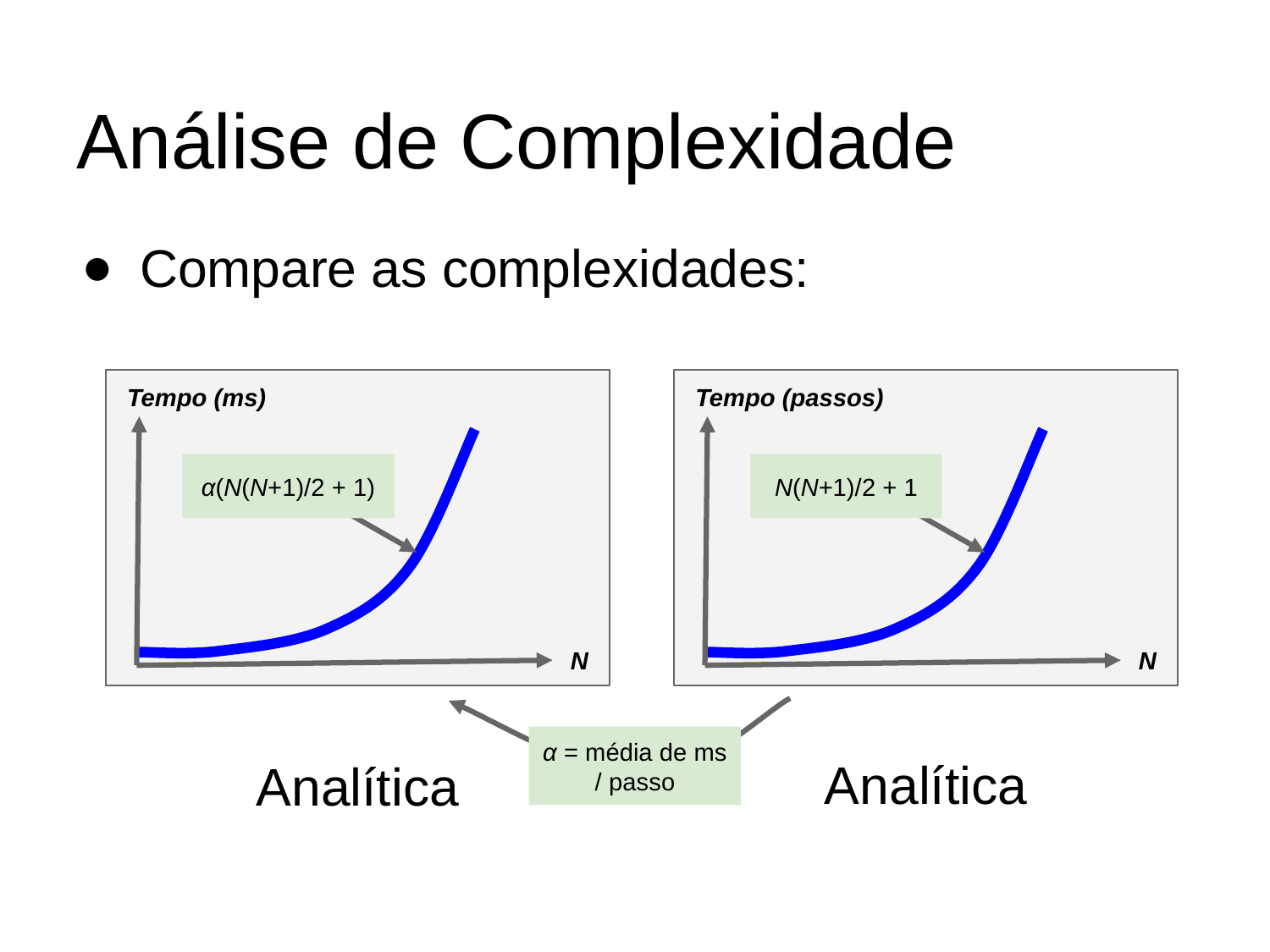

# Análise de Complexidade
Compare as complexidades:

Tempo (ms)
Tempo (passos)

α(N(N+1)/2 + 1)
N(N+1)/2 + 1

N
N

α = média de ms / passo
Analítica
Analítica